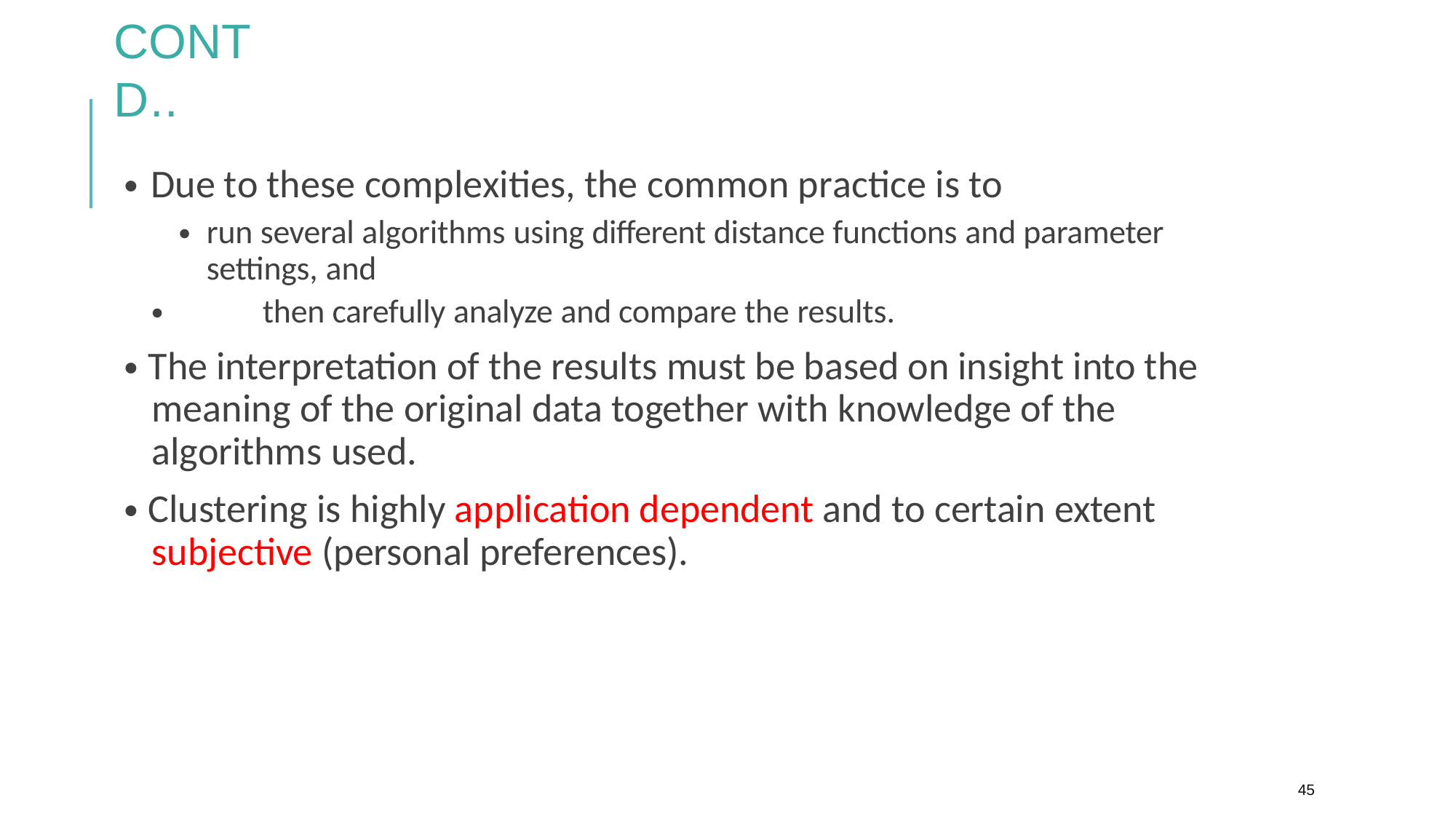

# Contd..
🞄 Due to these complexities, the common practice is to
🞄	run several algorithms using different distance functions and parameter  settings, and
🞄	then carefully analyze and compare the results.
🞄 The interpretation of the results must be based on insight into the  meaning of the original data together with knowledge of the  algorithms used.
🞄 Clustering is highly application dependent and to certain extent  subjective (personal preferences).
45